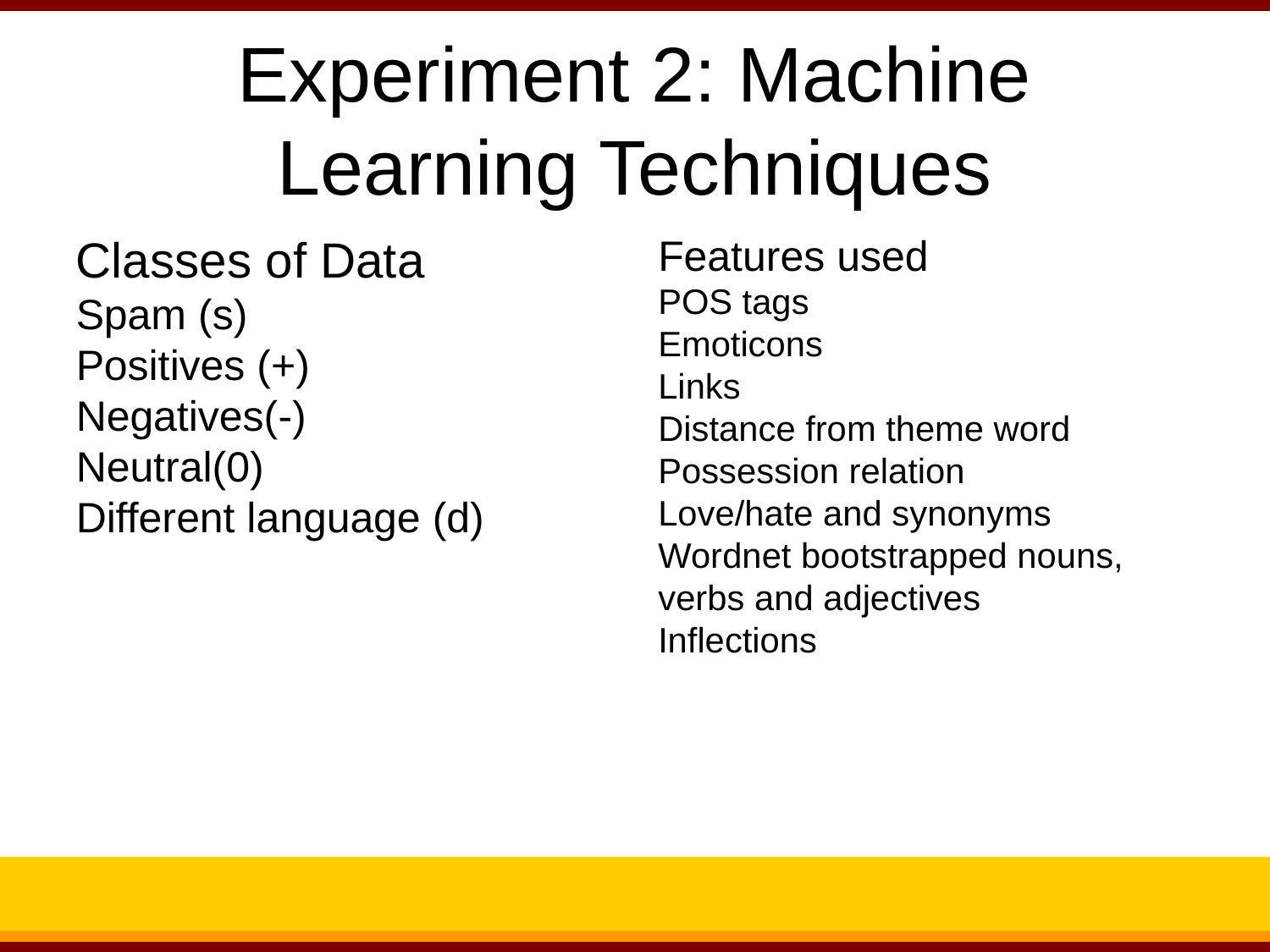

Experiment 2: Machine Learning Techniques
Classes of Data
Spam (s)
Positives (+)
Negatives(-)
Neutral(0)
Different language (d)
Features used
POS tags
Emoticons
Links
Distance from theme word
Possession relation
Love/hate and synonyms
Wordnet bootstrapped nouns, verbs and adjectives
Inflections